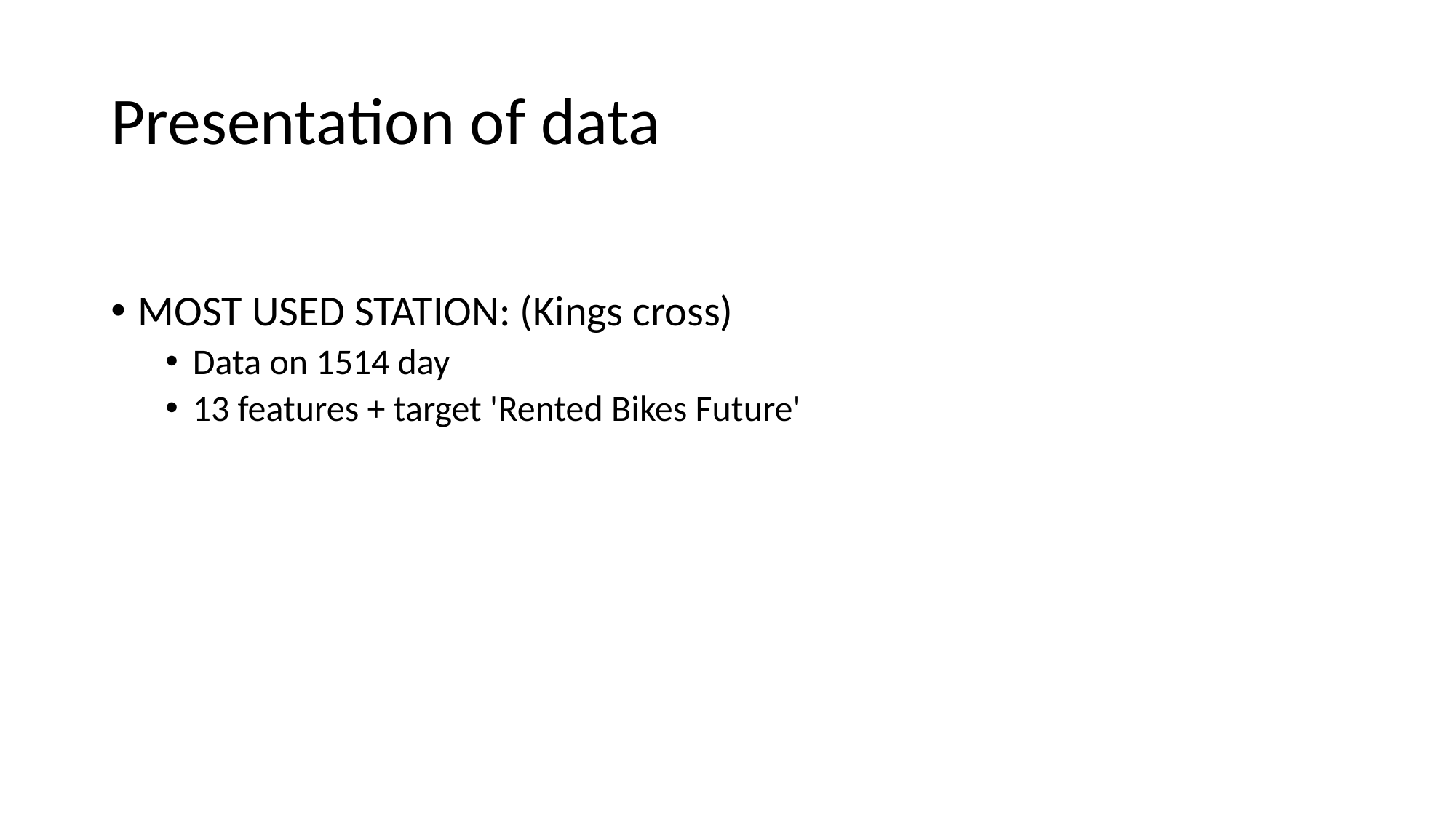

# Presentation of data

MOST USED STATION: (Kings cross)
Data on 1514 day
13 features + target 'Rented Bikes Future'